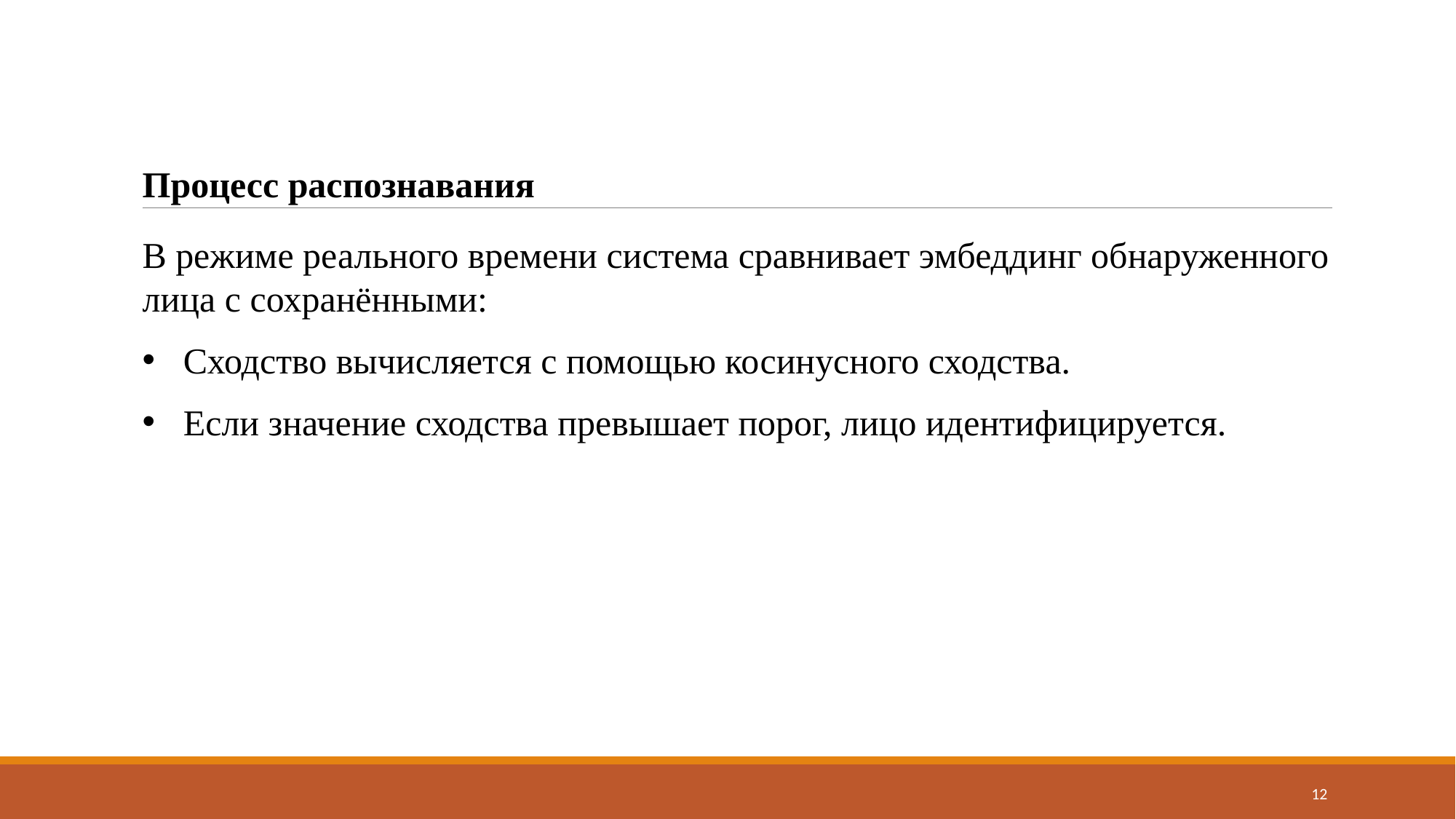

Процесс распознавания
В режиме реального времени система сравнивает эмбеддинг обнаруженного лица с сохранёнными:
Сходство вычисляется с помощью косинусного сходства.
Если значение сходства превышает порог, лицо идентифицируется.
12